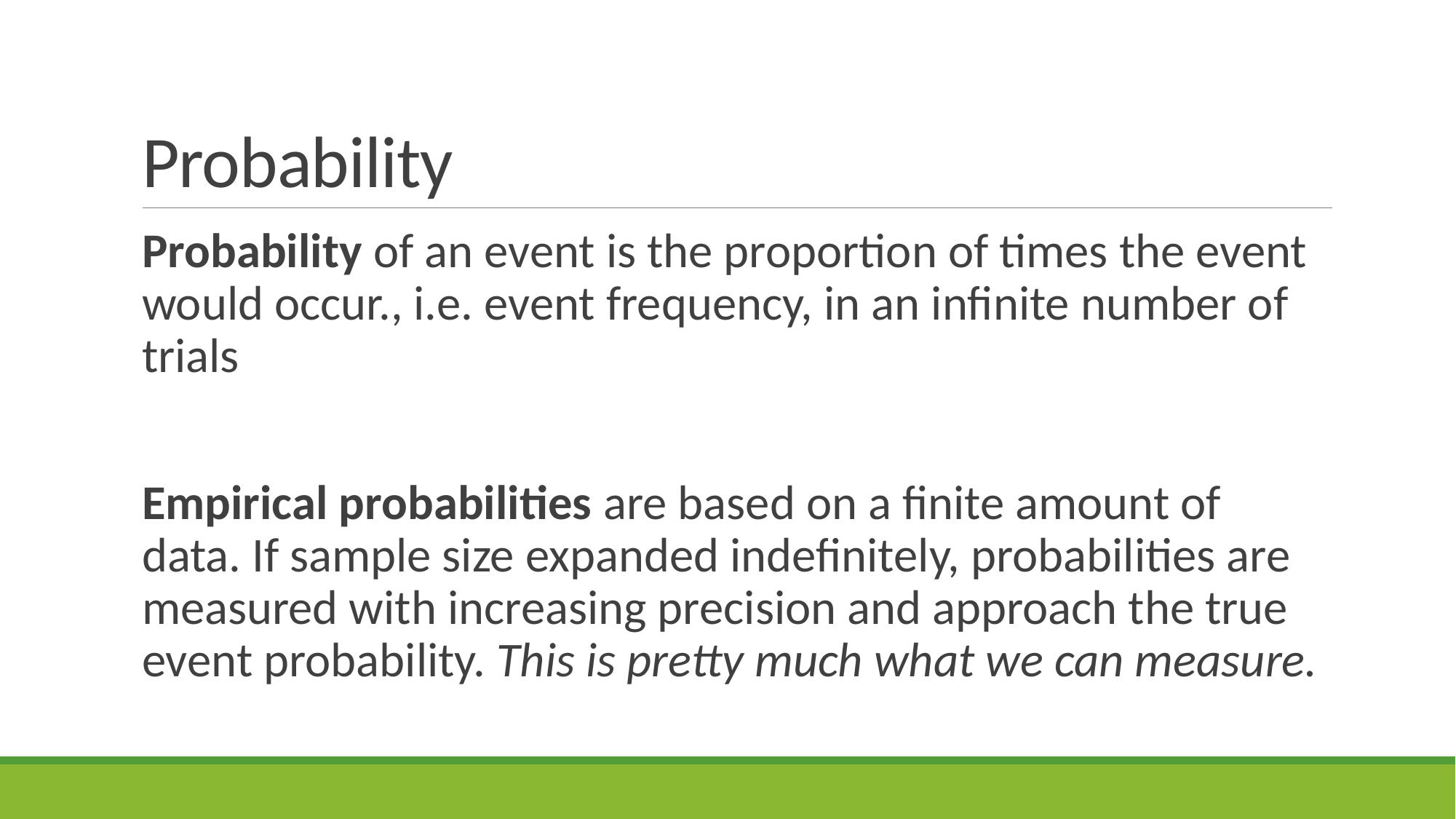

# Probability
Probability of an event is the proportion of times the event would occur., i.e. event frequency, in an infinite number of trials

Empirical probabilities are based on a finite amount of data. If sample size expanded indefinitely, probabilities are measured with increasing precision and approach the true event probability. This is pretty much what we can measure.